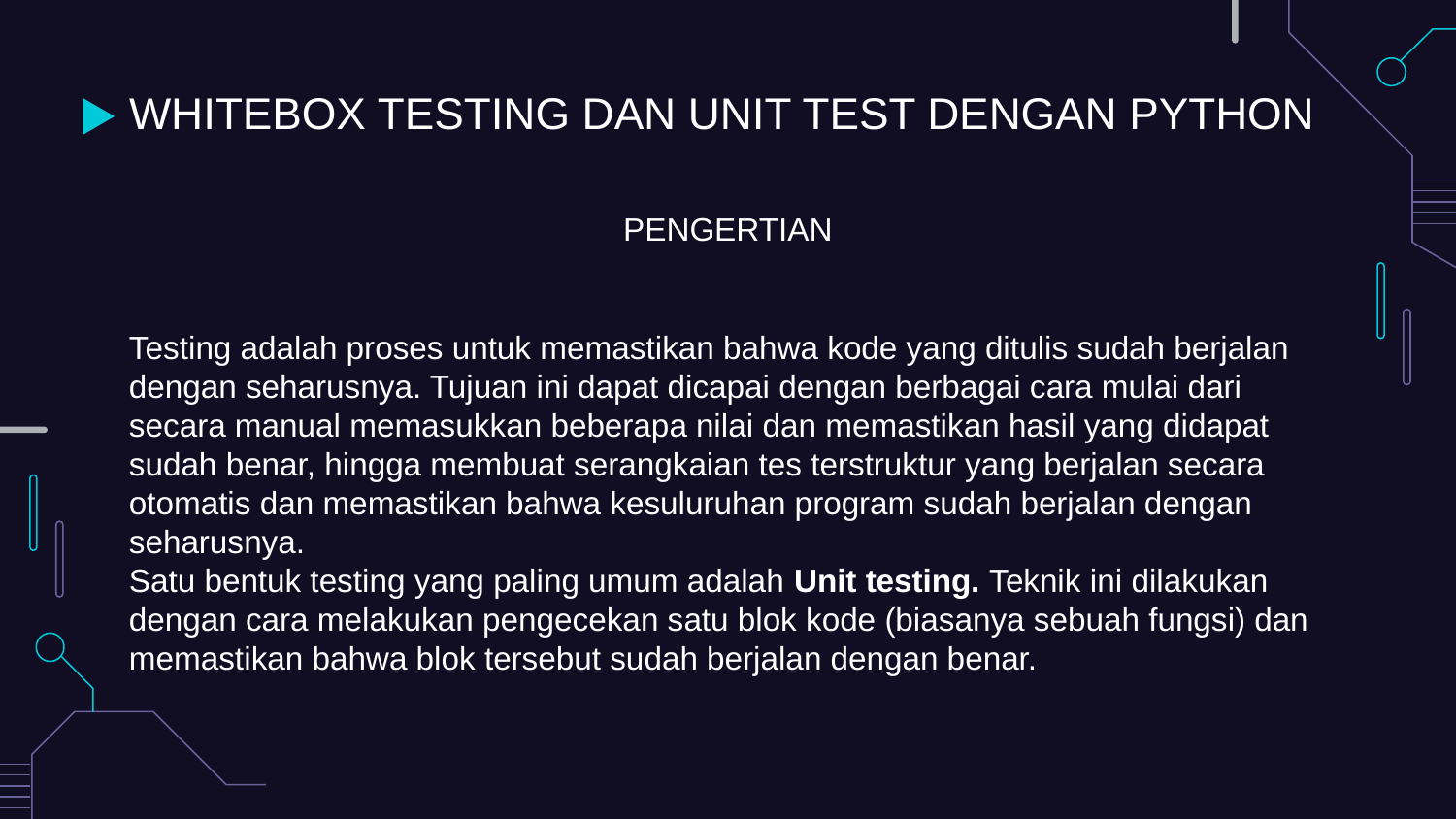

# WHITEBOX TESTING DAN UNIT TEST DENGAN PYTHON
PENGERTIAN
Testing adalah proses untuk memastikan bahwa kode yang ditulis sudah berjalan dengan seharusnya. Tujuan ini dapat dicapai dengan berbagai cara mulai dari secara manual memasukkan beberapa nilai dan memastikan hasil yang didapat sudah benar, hingga membuat serangkaian tes terstruktur yang berjalan secara otomatis dan memastikan bahwa kesuluruhan program sudah berjalan dengan seharusnya.
Satu bentuk testing yang paling umum adalah Unit testing. Teknik ini dilakukan dengan cara melakukan pengecekan satu blok kode (biasanya sebuah fungsi) dan memastikan bahwa blok tersebut sudah berjalan dengan benar.